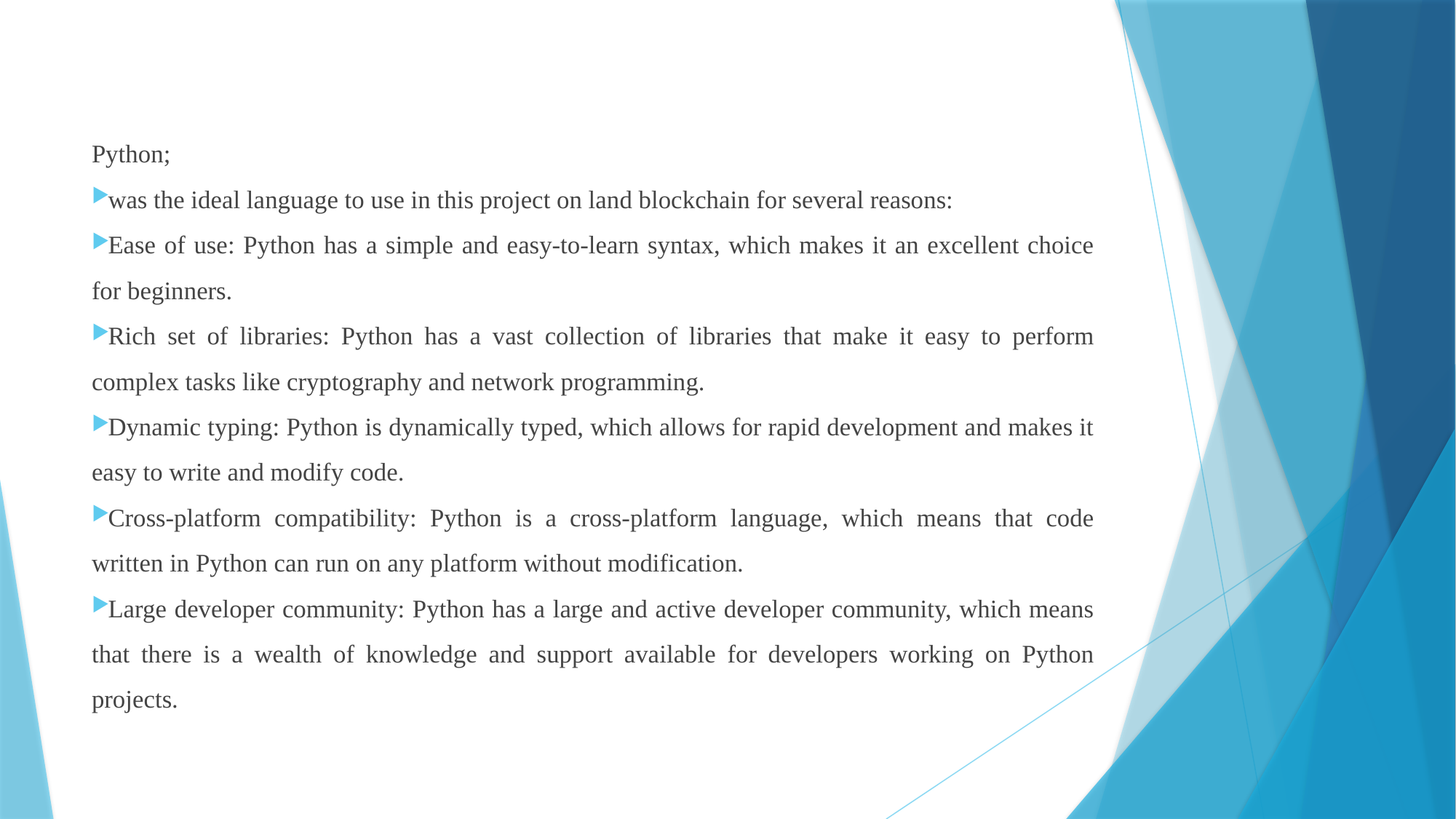

Python;
was the ideal language to use in this project on land blockchain for several reasons:
Ease of use: Python has a simple and easy-to-learn syntax, which makes it an excellent choice for beginners.
Rich set of libraries: Python has a vast collection of libraries that make it easy to perform complex tasks like cryptography and network programming.
Dynamic typing: Python is dynamically typed, which allows for rapid development and makes it easy to write and modify code.
Cross-platform compatibility: Python is a cross-platform language, which means that code written in Python can run on any platform without modification.
Large developer community: Python has a large and active developer community, which means that there is a wealth of knowledge and support available for developers working on Python projects.